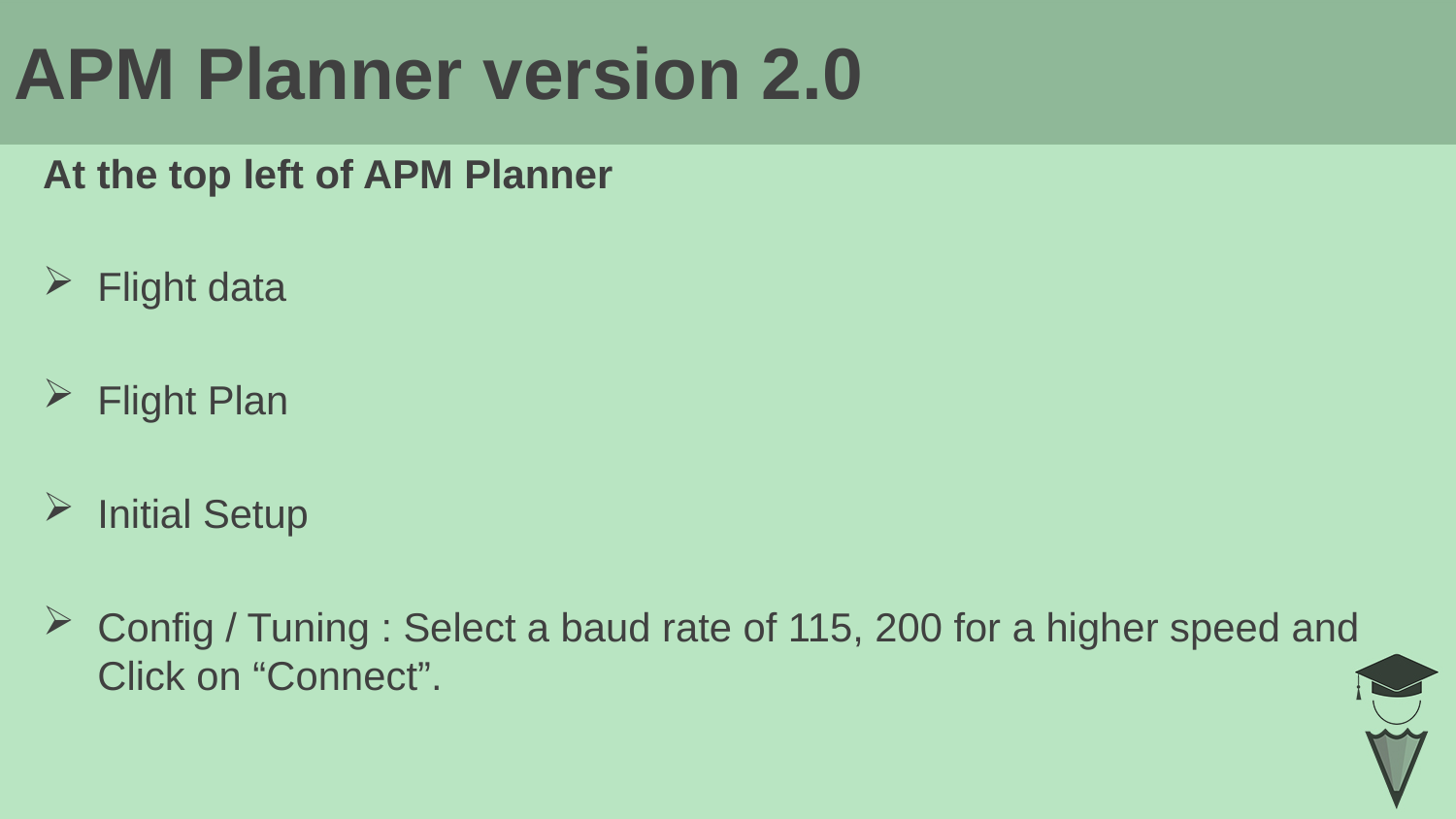

# APM Planner version 2.0
At the top left of APM Planner

Flight data

Flight Plan

Initial Setup

Config / Tuning : Select a baud rate of 115, 200 for a higher speed and    Click on “Connect”.